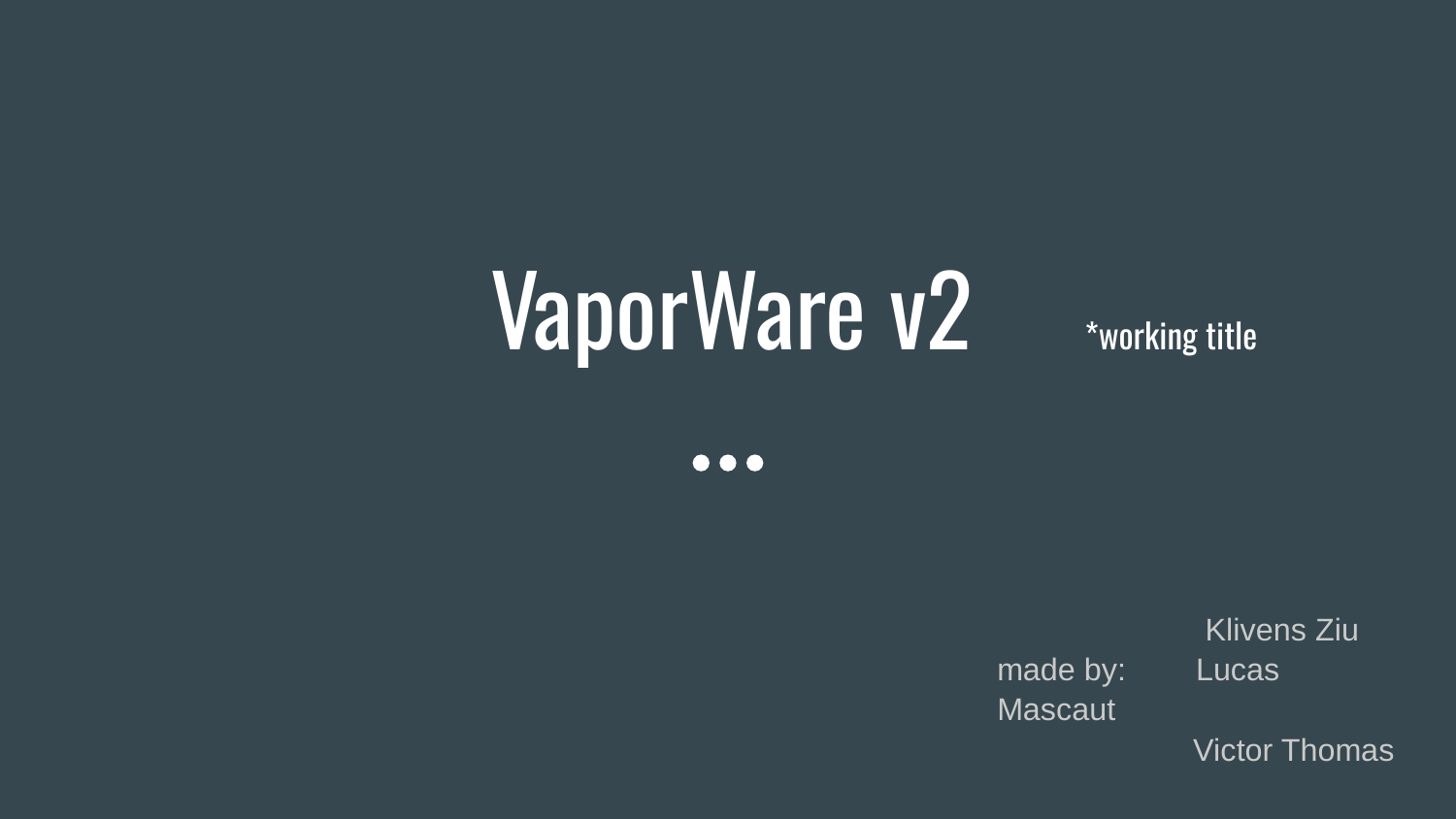

# VaporWare v2     *working title
    	       Klivens Ziu
made by:        Lucas Mascaut
                      Victor Thomas